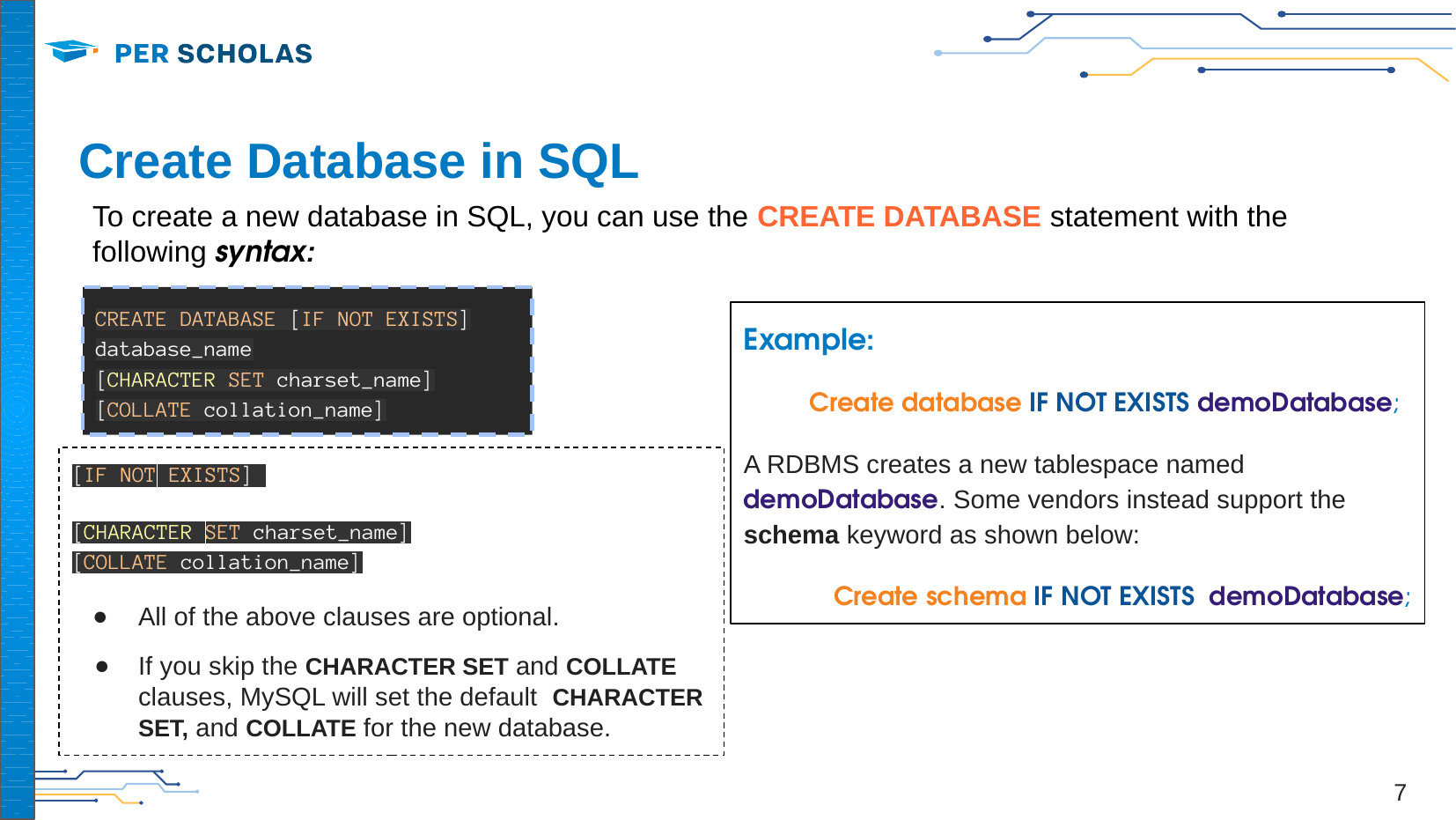

# Create Database in SQL
To create a new database in SQL, you can use the CREATE DATABASE statement with the following syntax:

CREATE DATABASE [IF NOT EXISTS] database_name
[CHARACTER SET charset_name]
[COLLATE collation_name]
Example:
Create database IF NOT EXISTS demoDatabase;
A RDBMS creates a new tablespace named demoDatabase. Some vendors instead support the schema keyword as shown below:
Create schema IF NOT EXISTS  demoDatabase;
[IF NOT EXISTS]

[CHARACTER SET charset_name]
[COLLATE collation_name]

All of the above clauses are optional.
If you skip the CHARACTER SET and COLLATE clauses, MySQL will set the default  CHARACTER SET, and COLLATE for the new database.
7